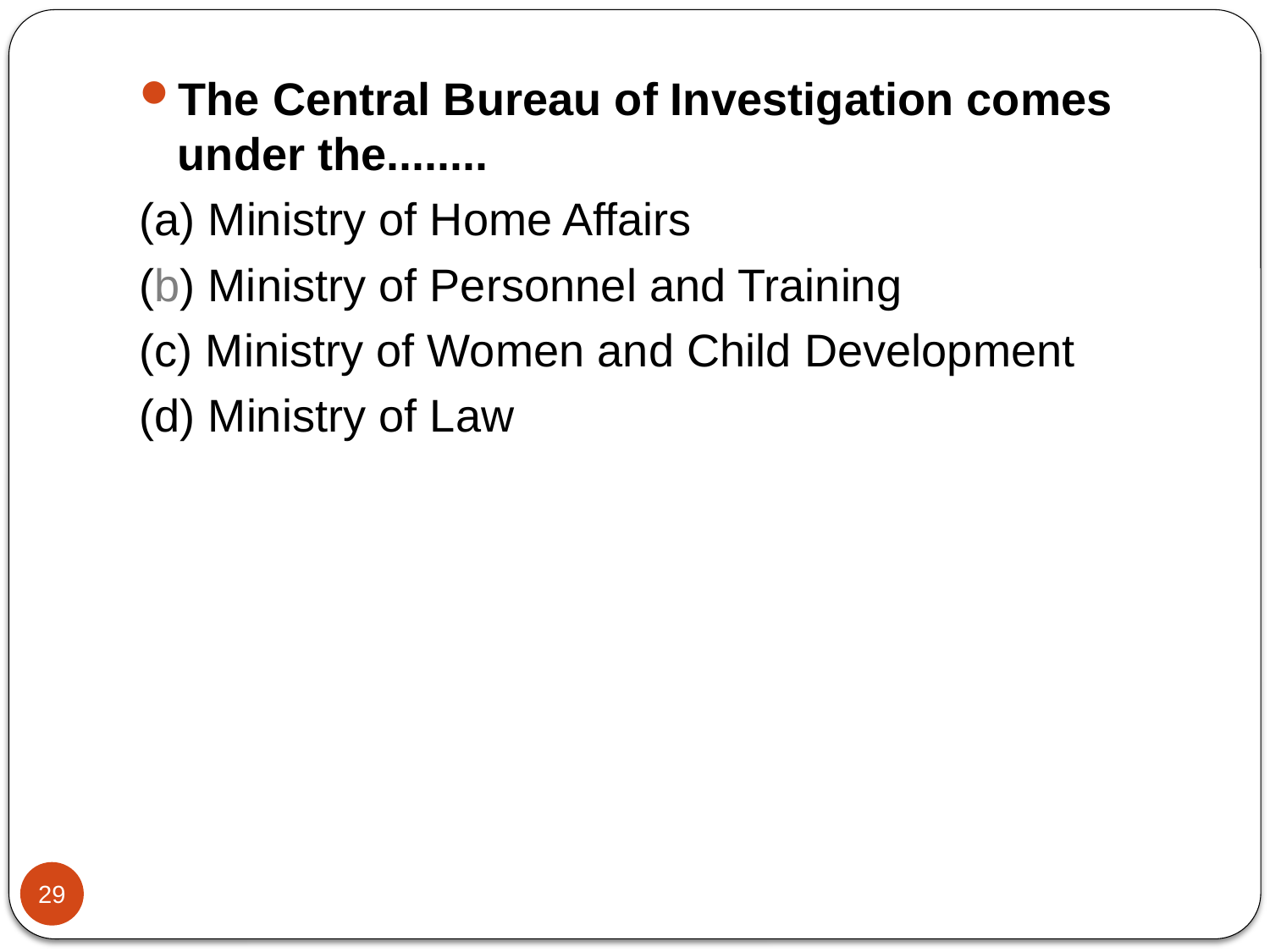

The Central Bureau of Investigation comes under the........
(a) Ministry of Home Affairs
(b) Ministry of Personnel and Training
(c) Ministry of Women and Child Development
(d) Ministry of Law

29